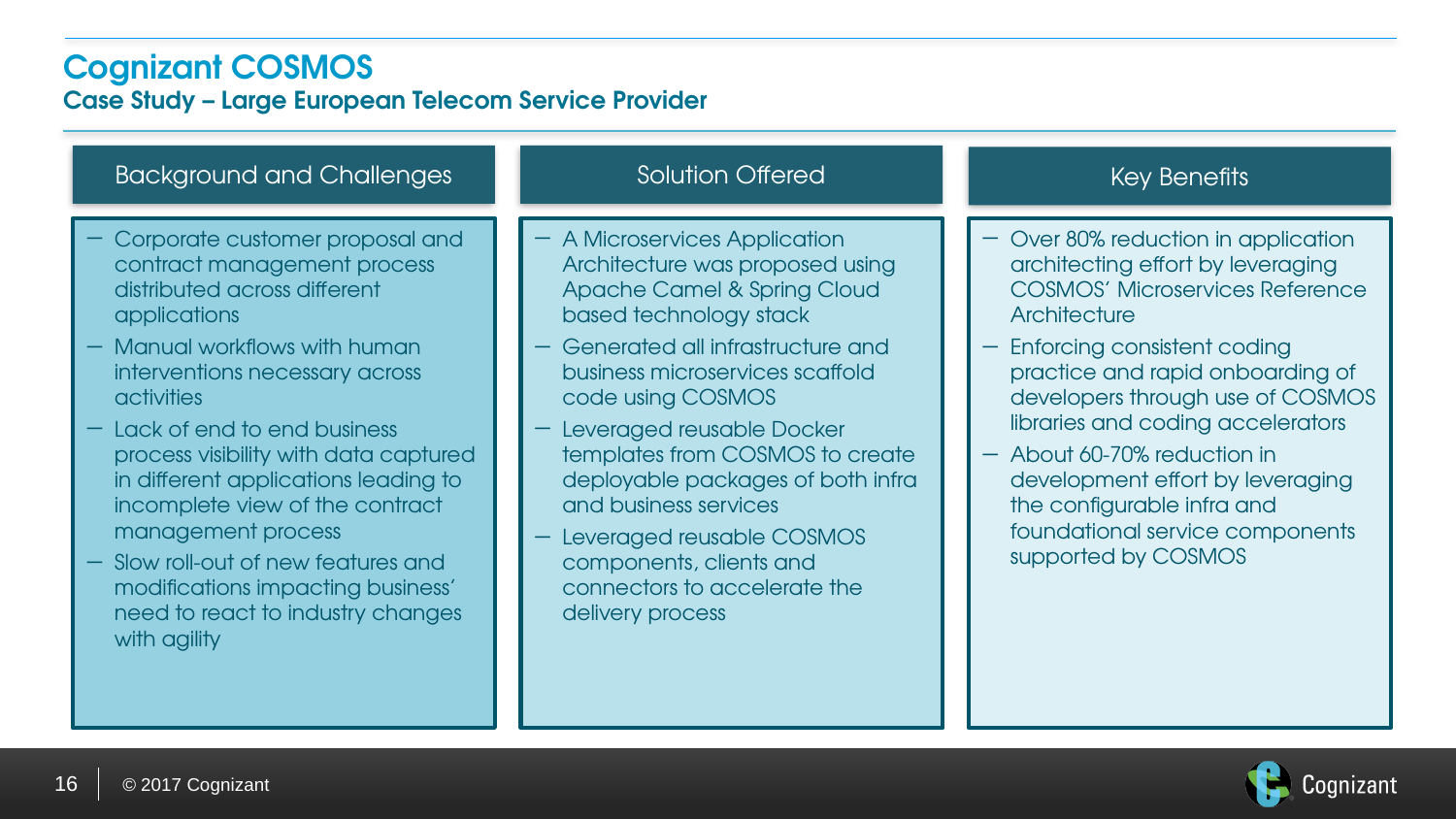

# Cognizant COSMOS Case Study – Large European Telecom Service Provider
Background and Challenges
Solution Offered
Key Benefits
Corporate customer proposal and contract management process distributed across different applications
Manual workflows with human interventions necessary across activities
Lack of end to end business process visibility with data captured in different applications leading to incomplete view of the contract management process
Slow roll-out of new features and modifications impacting business’ need to react to industry changes with agility
A Microservices Application Architecture was proposed using Apache Camel & Spring Cloud based technology stack
Generated all infrastructure and business microservices scaffold code using COSMOS
Leveraged reusable Docker templates from COSMOS to create deployable packages of both infra and business services
Leveraged reusable COSMOS components, clients and connectors to accelerate the delivery process
Over 80% reduction in application architecting effort by leveraging COSMOS’ Microservices Reference Architecture
Enforcing consistent coding practice and rapid onboarding of developers through use of COSMOS libraries and coding accelerators
About 60-70% reduction in development effort by leveraging the configurable infra and foundational service components supported by COSMOS
16